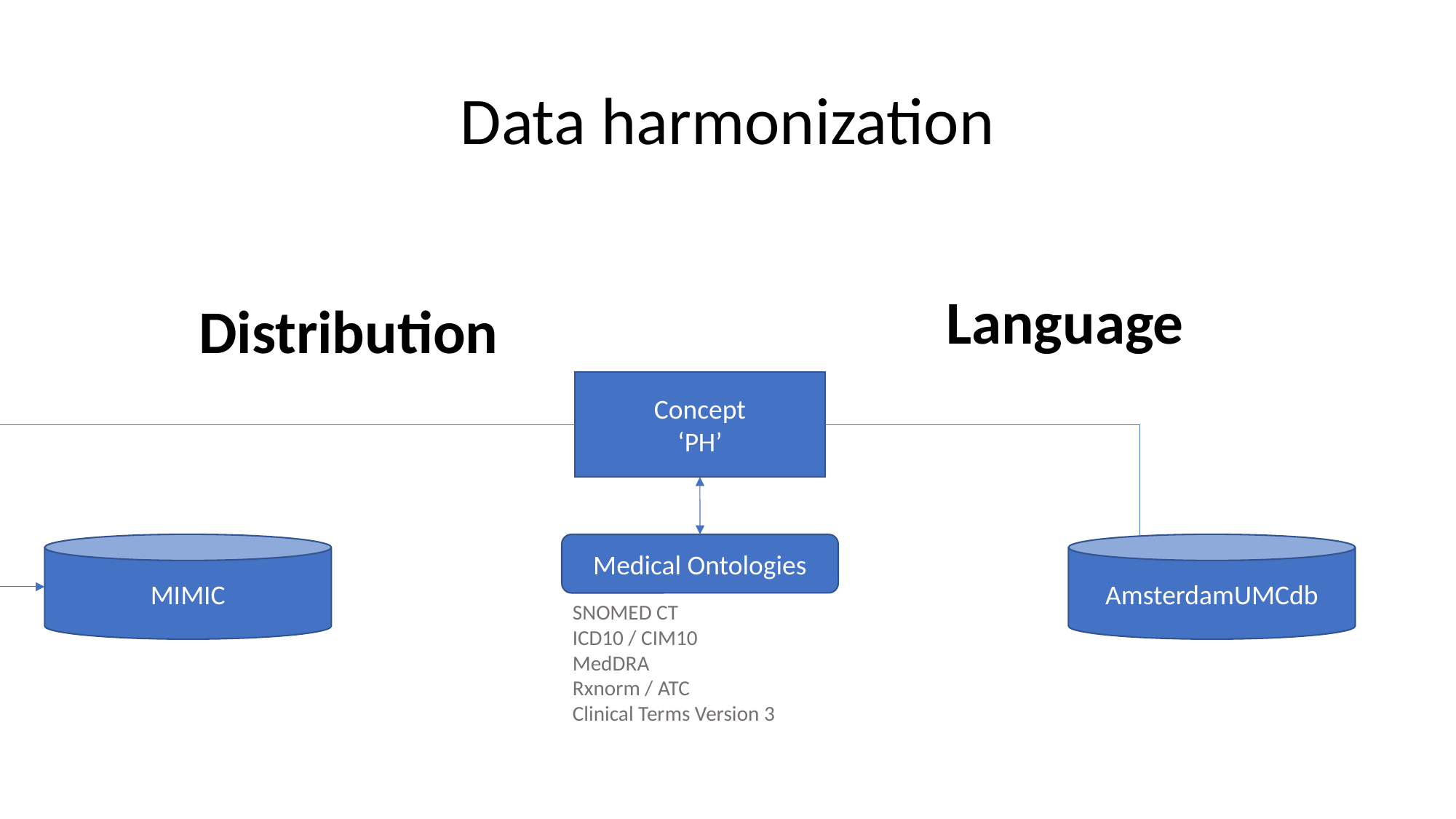

# Data harmonization
Language
Distribution
Concept
‘PH’
MIMIC
Medical Ontologies
AmsterdamUMCdb
SNOMED CT
ICD10 / CIM10
MedDRA
Rxnorm / ATC
Clinical Terms Version 3